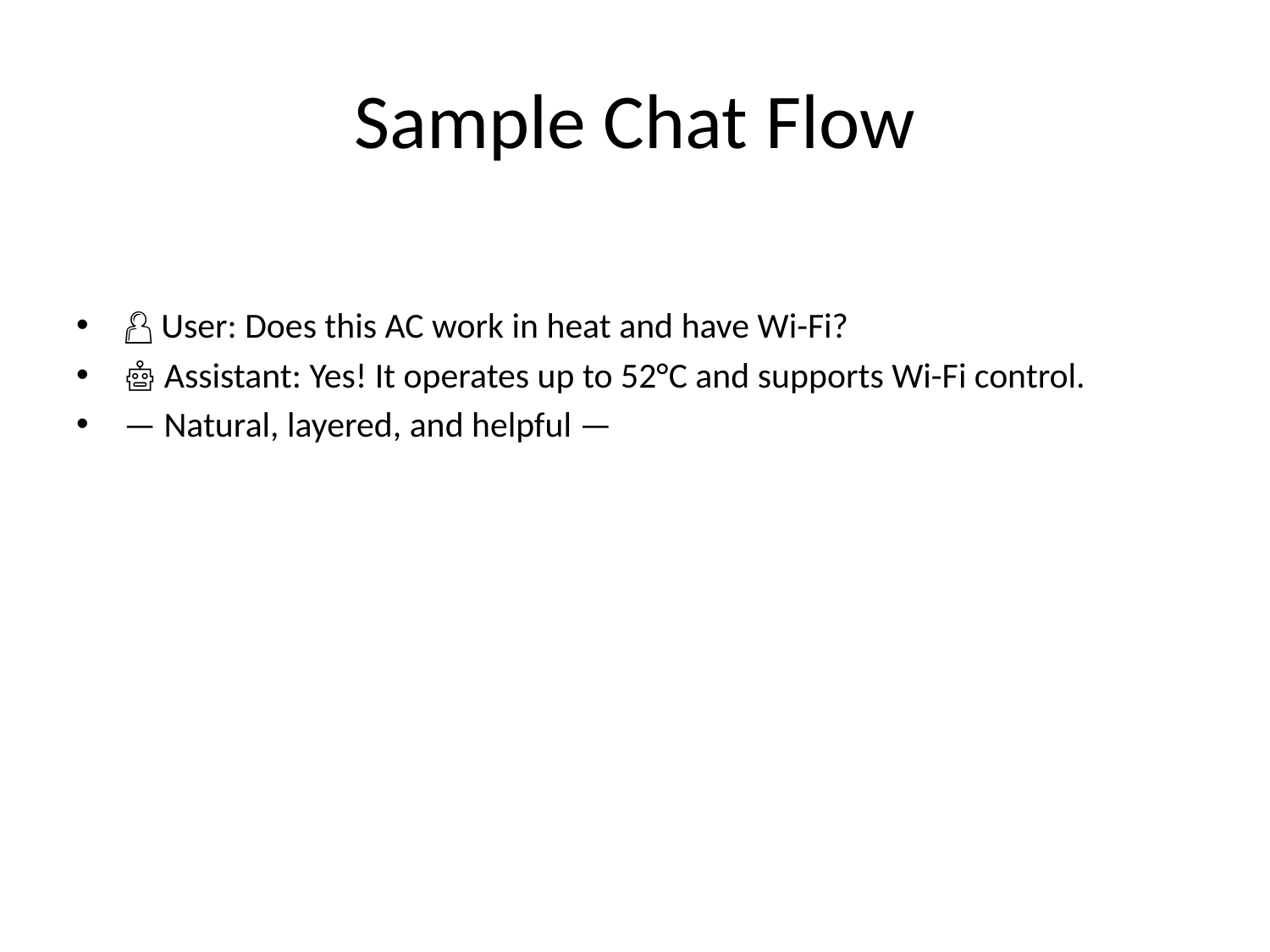

# Sample Chat Flow

👤 User: Does this AC work in heat and have Wi-Fi?
🤖 Assistant: Yes! It operates up to 52°C and supports Wi-Fi control.
— Natural, layered, and helpful —